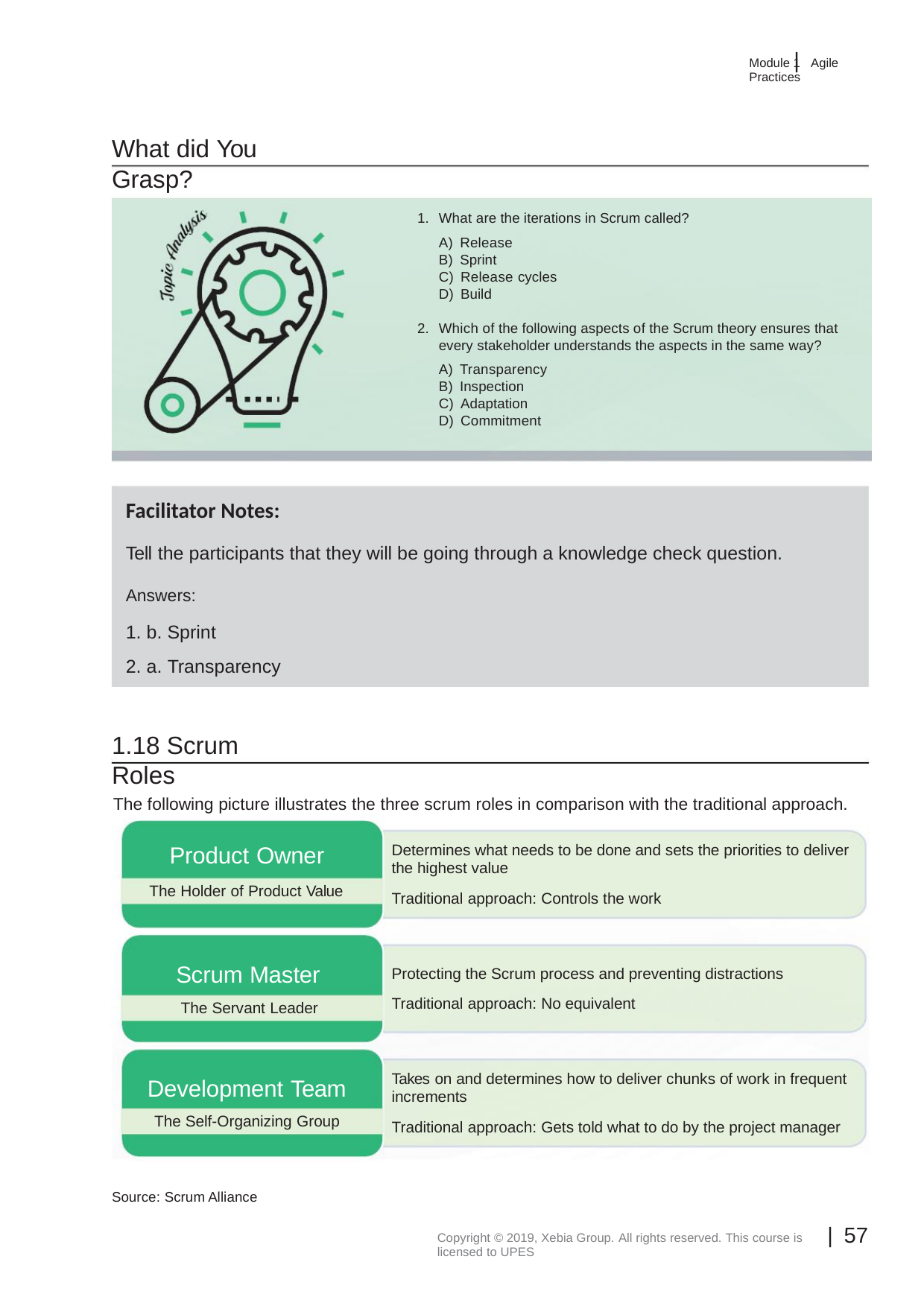

|
Module 1 Agile Practices

What did You Grasp?
1. What are the iterations in Scrum called?
A) Release
B) Sprint
C) Release cycles
D) Build
2. Which of the following aspects of the Scrum theory ensures that
every stakeholder understands the aspects in the same way?
A) Transparency
B) Inspection
C) Adaptation
D) Commitment
Facilitator Notes:
Tell the participants that they will be going through a knowledge check question.
Answers:
1. b. Sprint
2. a. Transparency

1.18 Scrum Roles
The following picture illustrates the three scrum roles in comparison with the traditional approach.
Determines what needs to be done and sets the priorities to deliver
the highest value
Product Owner
The Holder of Product Value
Traditional approach: Controls the work
Scrum Master
Protecting the Scrum process and preventing distractions
Traditional approach: No equivalent
The Servant Leader
Takes on and determines how to deliver chunks of work in frequent
increments
Development Team
The Self-Organizing Group
Traditional approach: Gets told what to do by the project manager
Source: Scrum Alliance
| 57
Copyright © 2019, Xebia Group. All rights reserved. This course is licensed to UPES